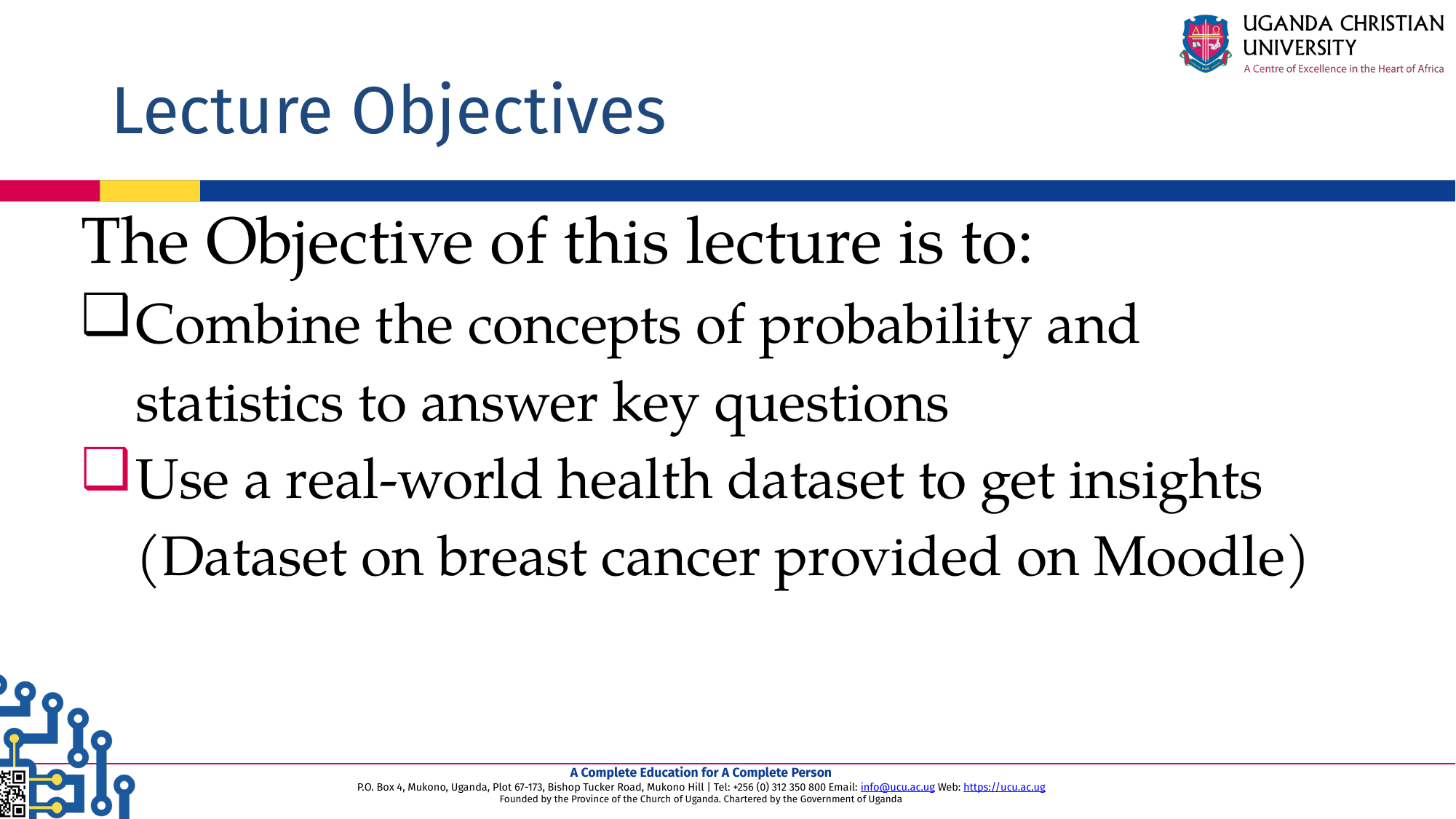

# Lecture Objectives
The Objective of this lecture is to:
Combine the concepts of probability and statistics to answer key questions
Use a real-world health dataset to get insights (Dataset on breast cancer provided on Moodle)